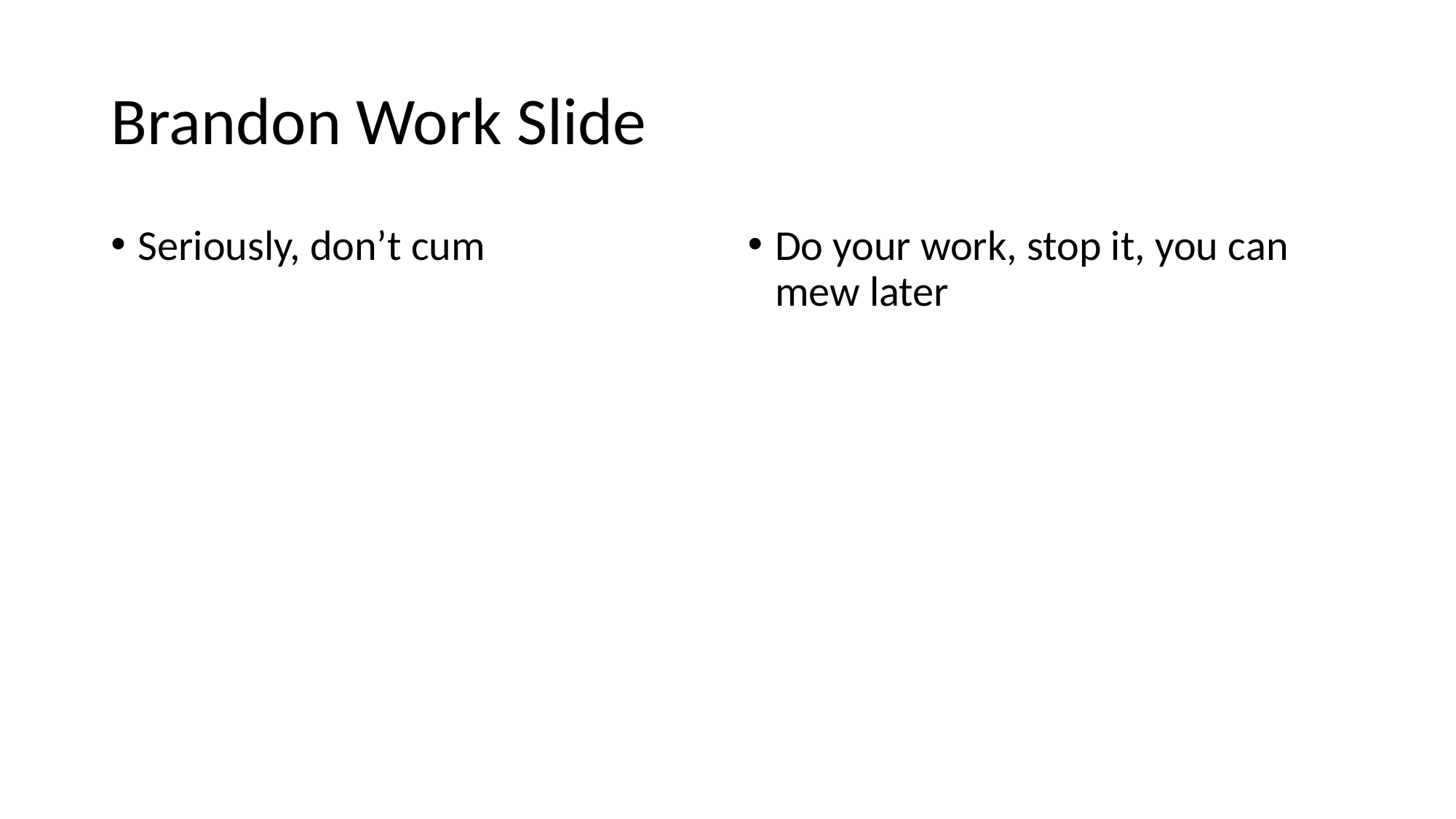

# Brandon Work Slide
Seriously, don’t cum
Do your work, stop it, you can mew later